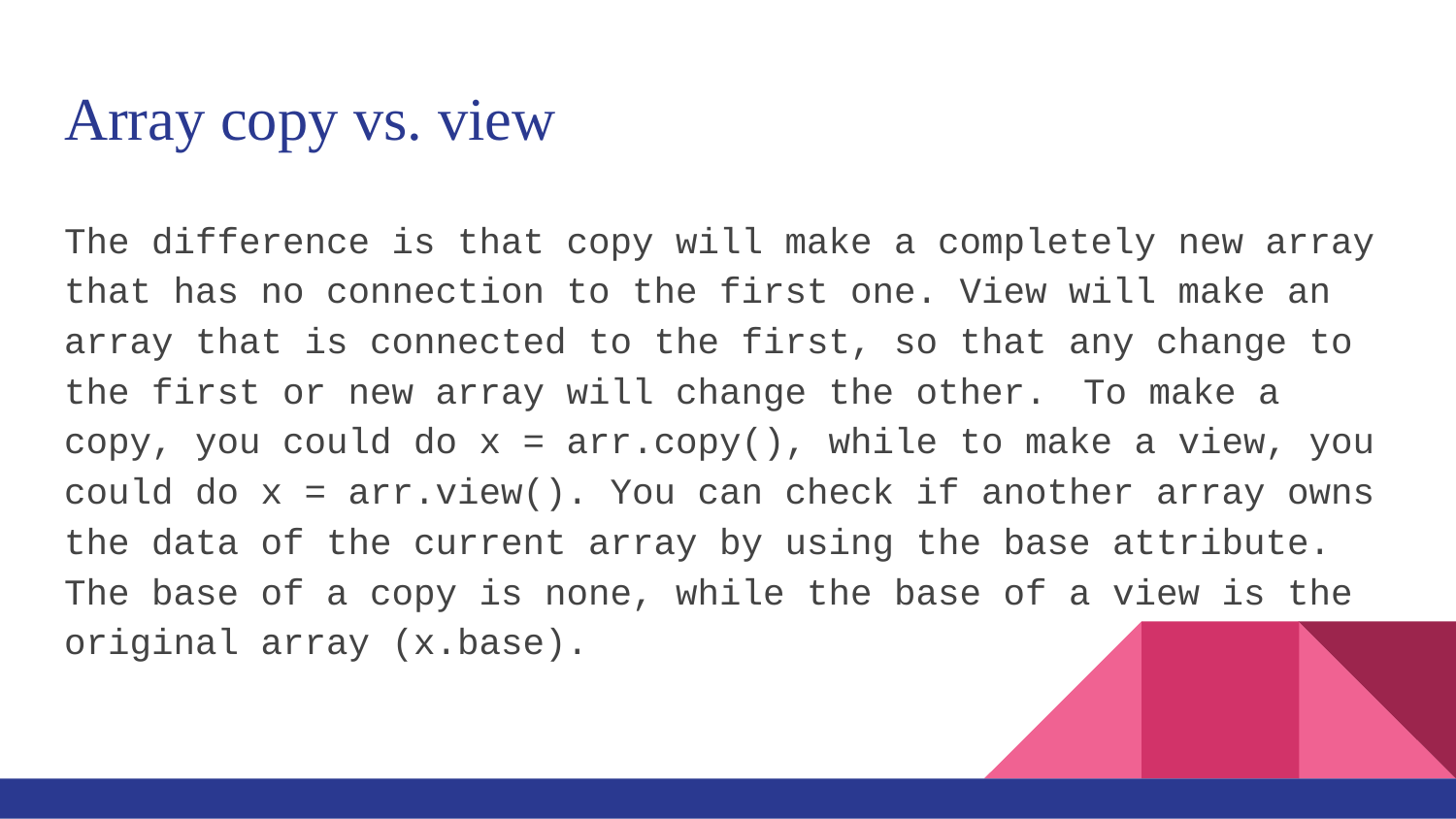

# Array copy vs. view
The difference is that copy will make a completely new array that has no connection to the first one. View will make an array that is connected to the first, so that any change to the first or new array will change the other. 	To make a copy, you could do x = arr.copy(), while to make a view, you could do x = arr.view(). You can check if another array owns the data of the current array by using the base attribute. The base of a copy is none, while the base of a view is the original array (x.base).